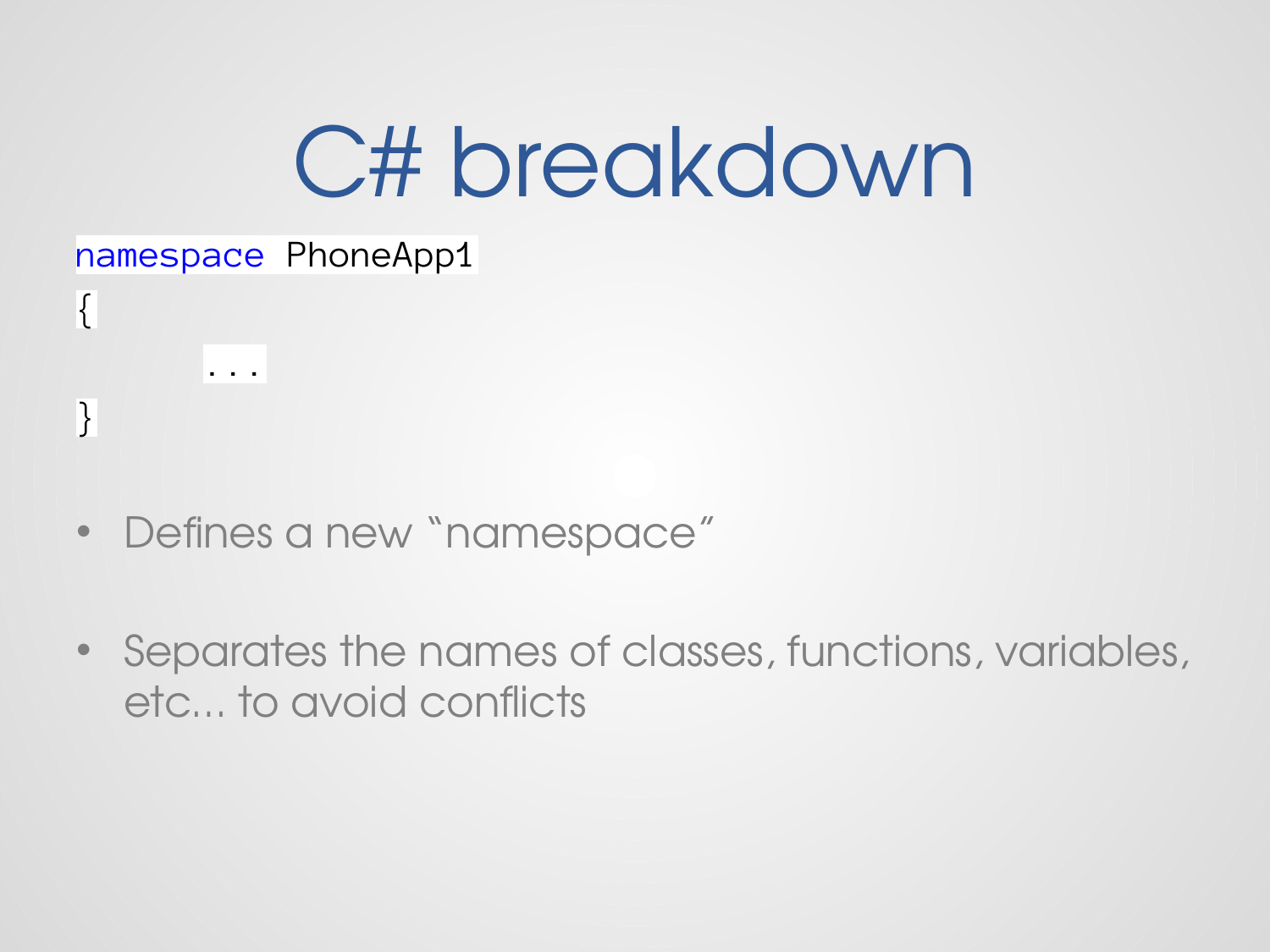

# C# breakdown
namespace PhoneApp1
{
	...
}

Defines a new “namespace”

Separates the names of classes, functions, variables, etc… to avoid conflicts